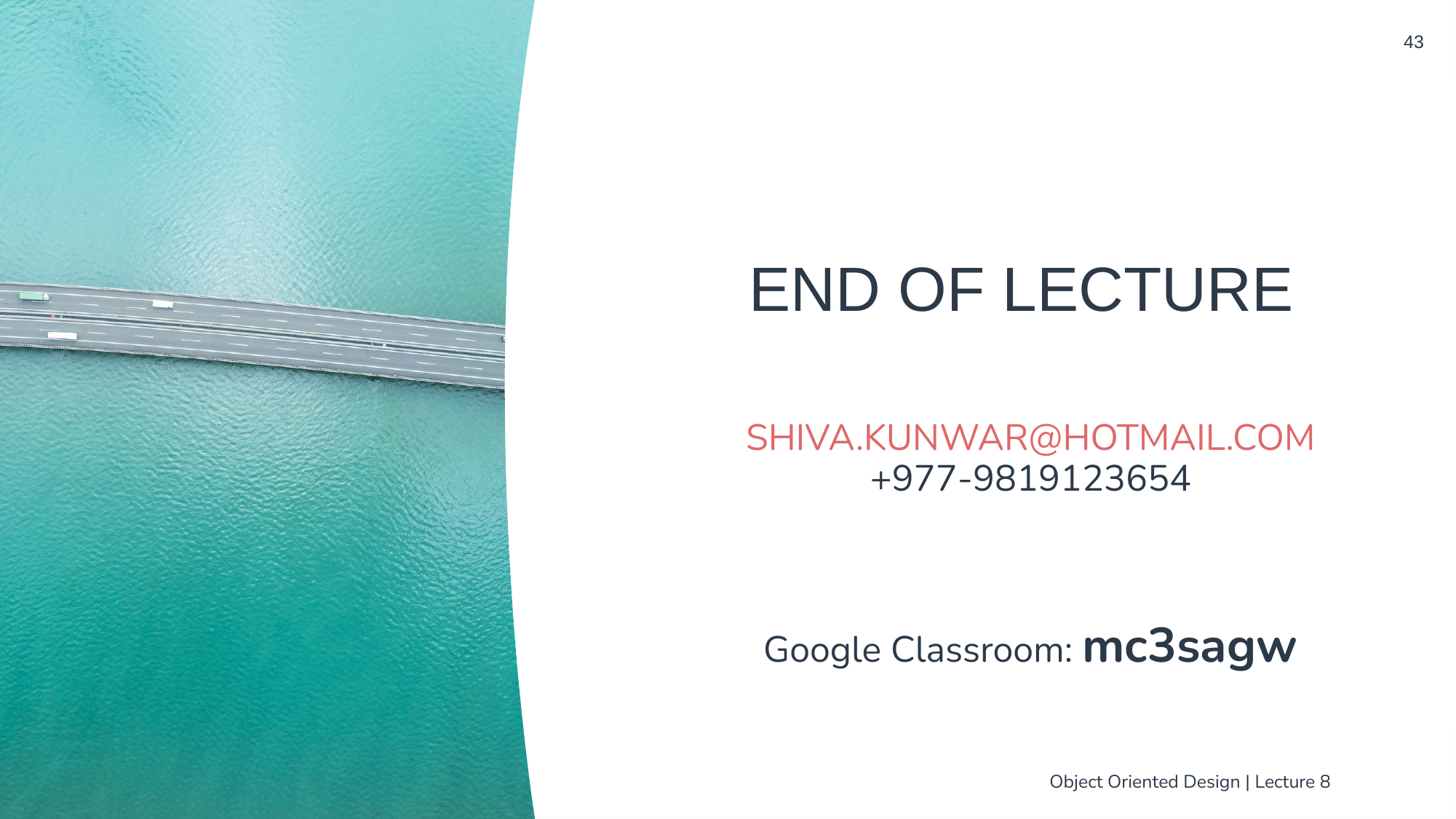

43
Object Oriented Design | Lecture 8